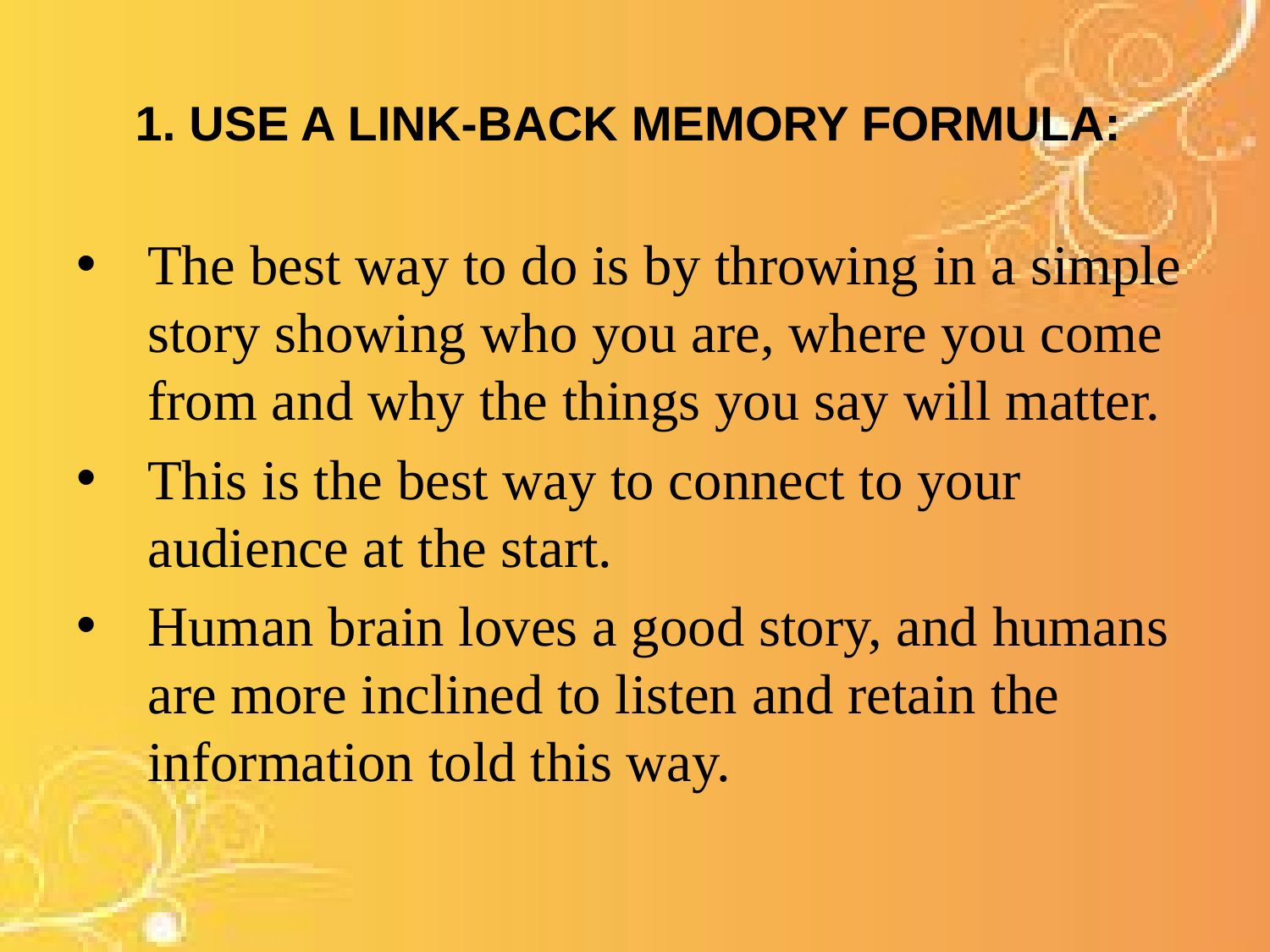

# 1. USE A LINK-BACK MEMORY FORMULA:
The best way to do is by throwing in a simple story showing who you are, where you come from and why the things you say will matter.
This is the best way to connect to your audience at the start.
Human brain loves a good story, and humans are more inclined to listen and retain the information told this way.